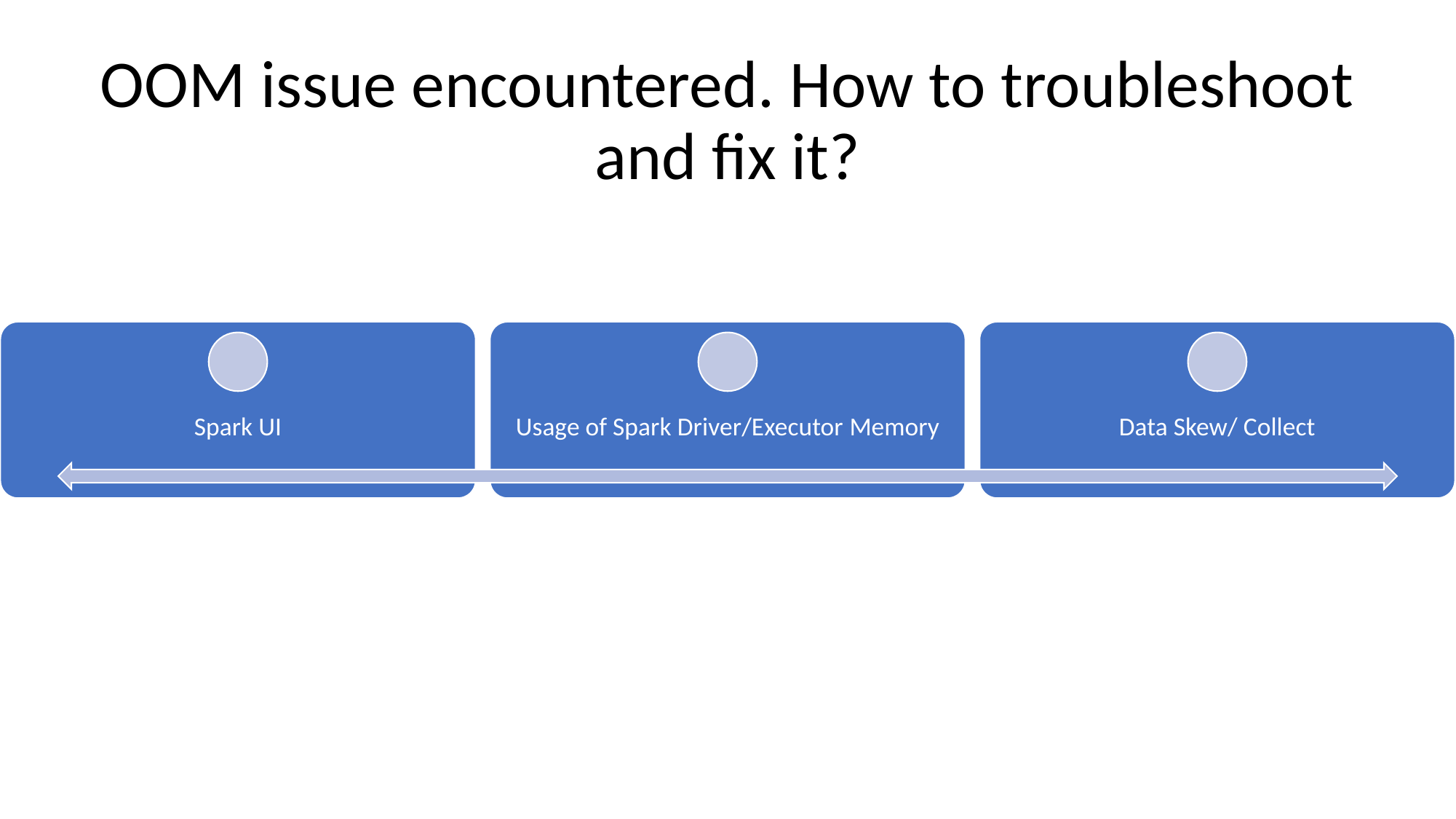

# OOM issue encountered. How to troubleshoot and fix it?
Spark UI
Usage of Spark Driver/Executor Memory
Data Skew/ Collect